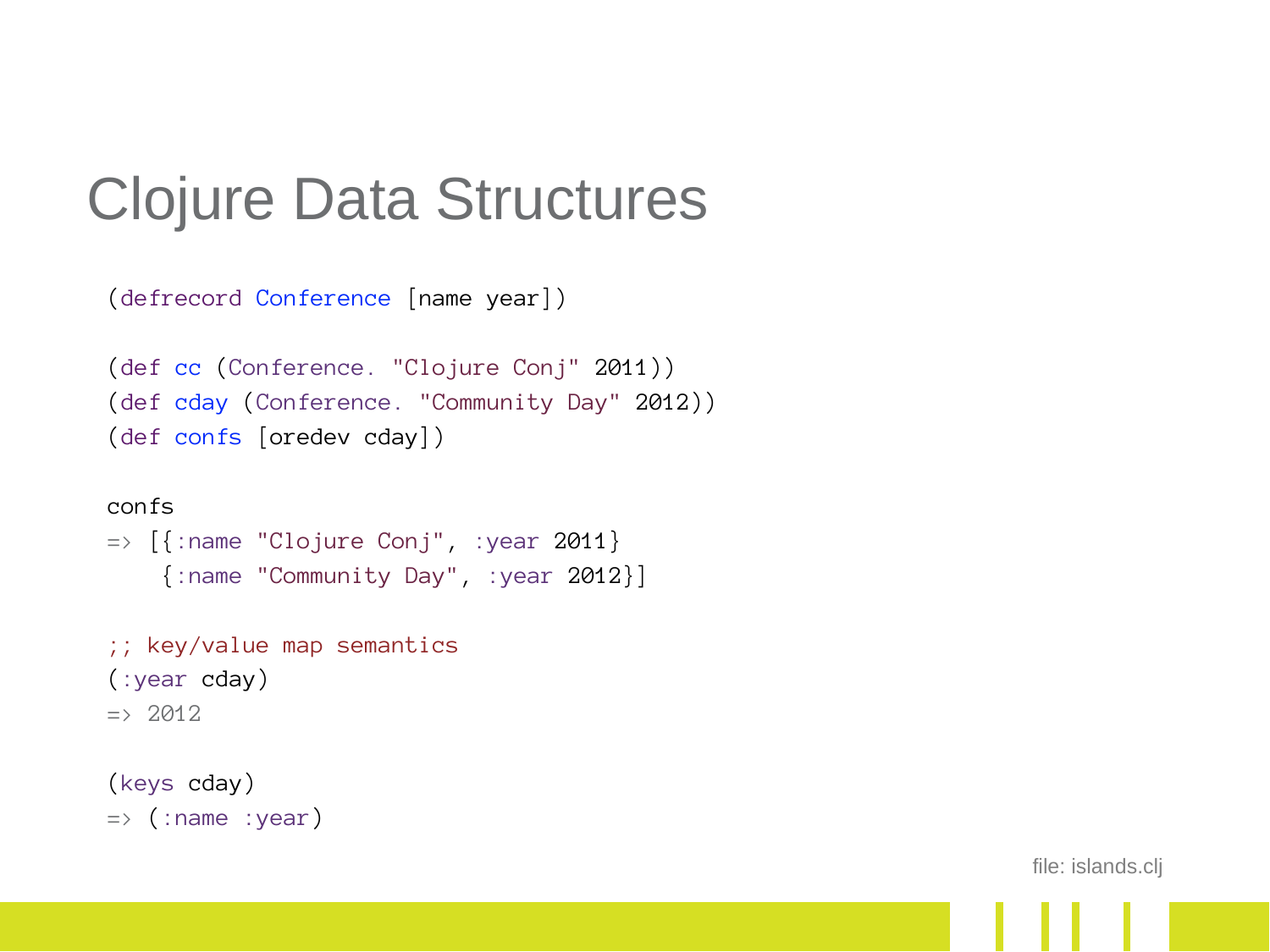

# Clojure Data Structures
(defrecord Conference [name year])

(def cc (Conference. "Clojure Conj" 2011))
(def cday (Conference. "Community Day" 2012))
(def confs [oredev cday])

confs
=> [{:name "Clojure Conj", :year 2011}
    {:name "Community Day", :year 2012}]

;; key/value map semantics
(:year cday)
=> 2012

(keys cday)
=> (:name :year)
file: islands.clj